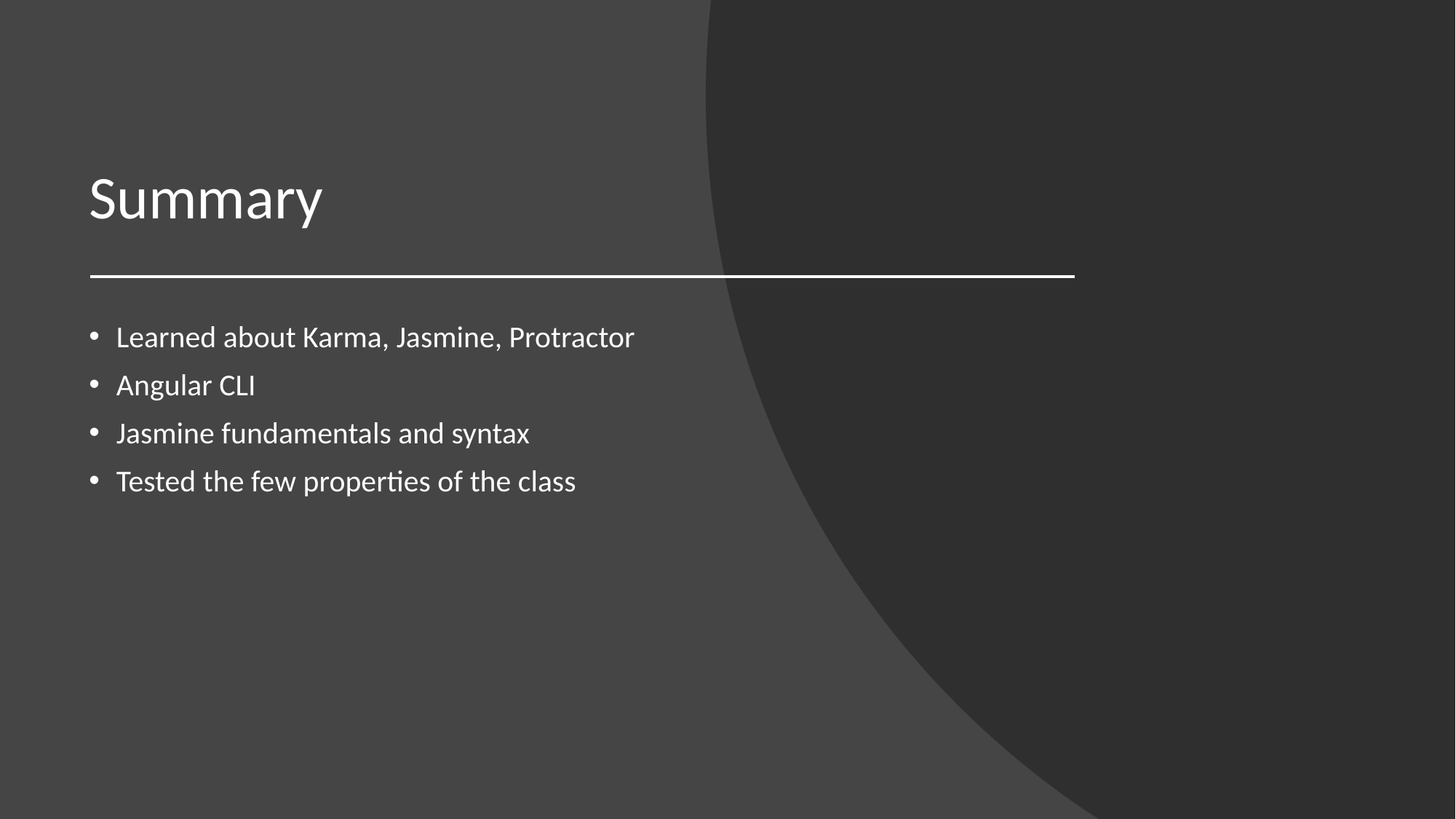

# Summary
Learned about Karma, Jasmine, Protractor
Angular CLI
Jasmine fundamentals and syntax
Tested the few properties of the class